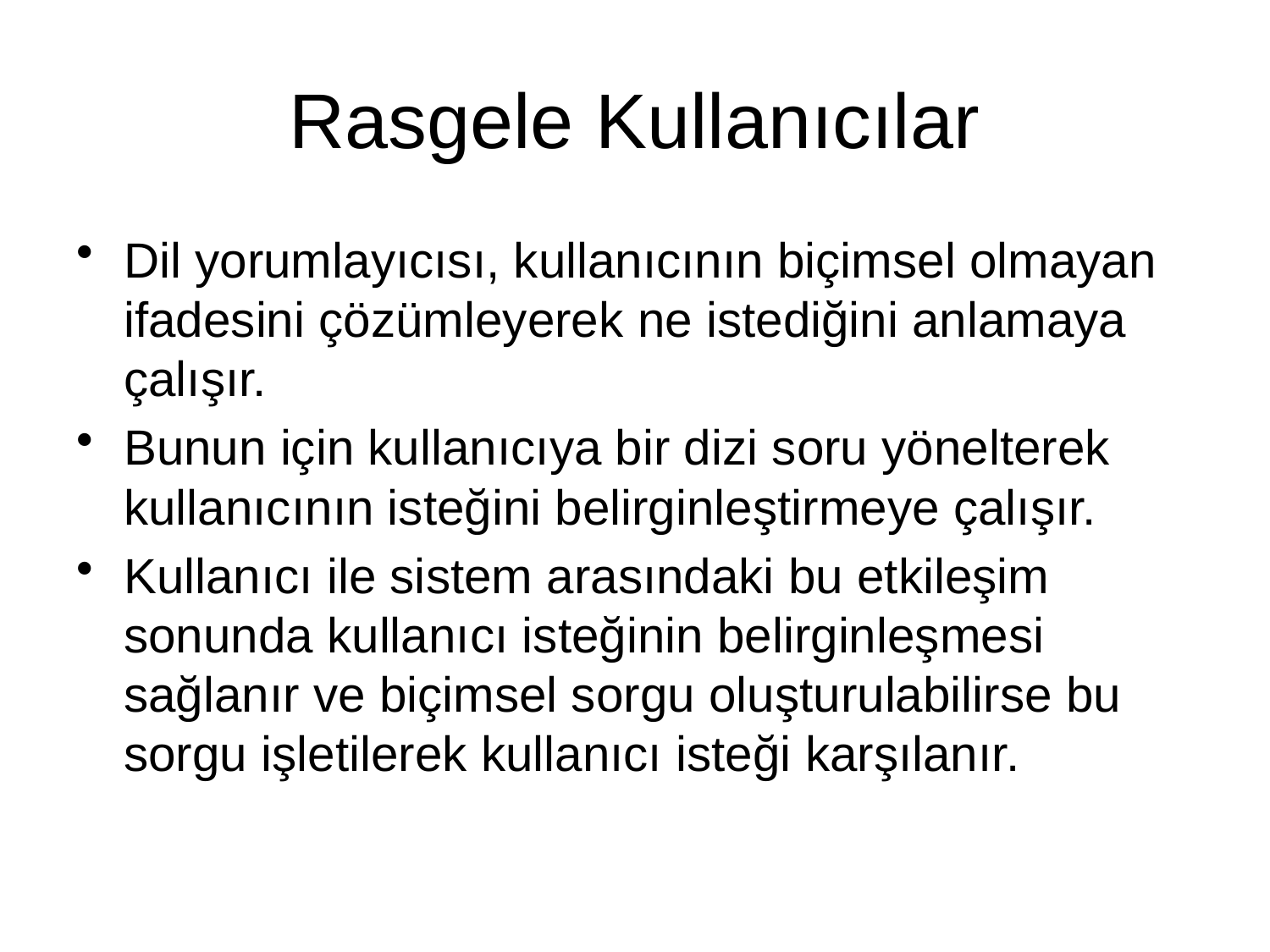

# Rasgele Kullanıcılar
Dil yorumlayıcısı, kullanıcının biçimsel olmayan ifadesini çözümleyerek ne istediğini anlamaya çalışır.
Bunun için kullanıcıya bir dizi soru yönelterek kullanıcının isteğini belirginleştirmeye çalışır.
Kullanıcı ile sistem arasındaki bu etkileşim sonunda kullanıcı isteğinin belirginleşmesi sağlanır ve biçimsel sorgu oluşturulabilirse bu sorgu işletilerek kullanıcı isteği karşılanır.